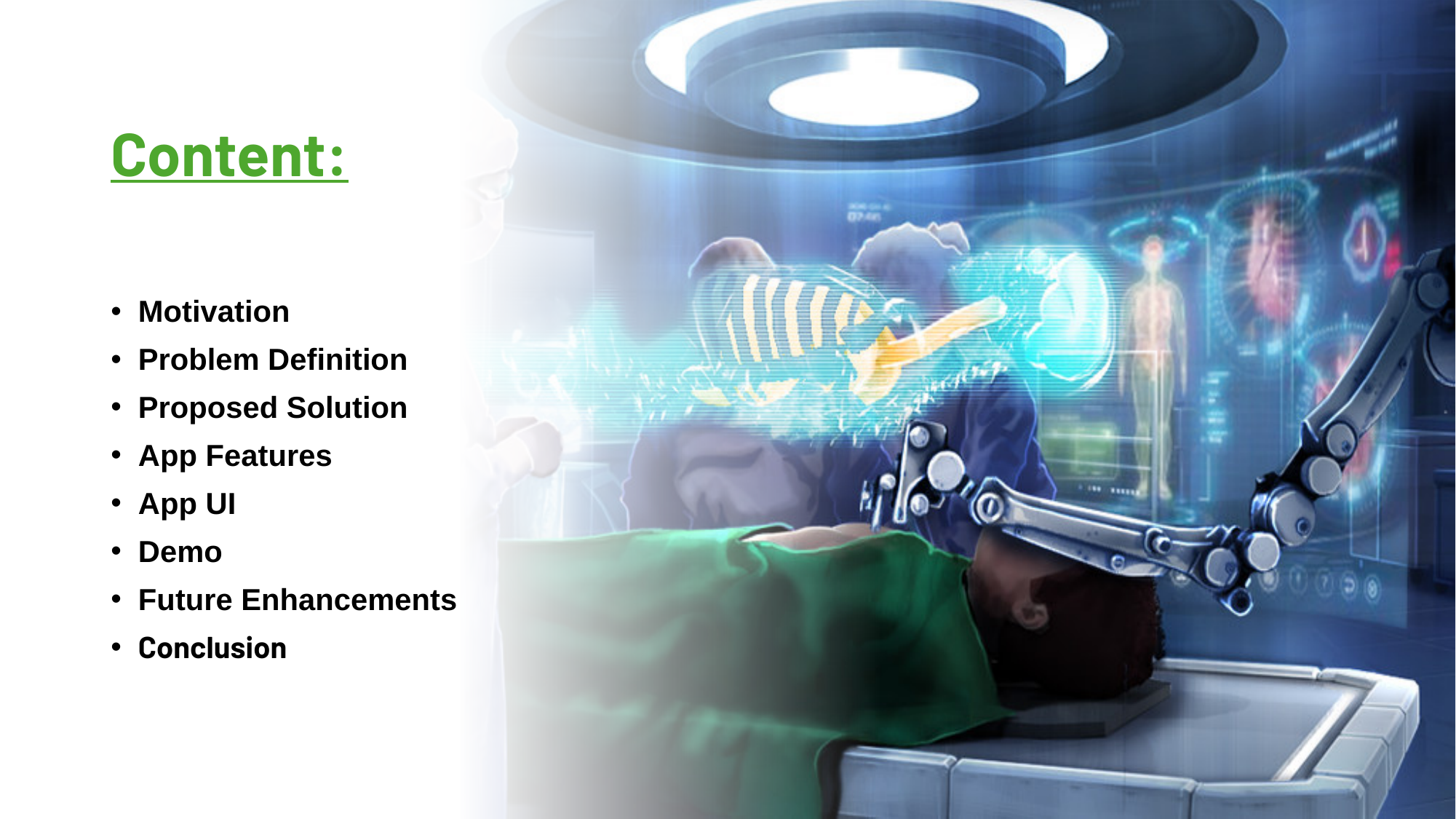

# Content:
Motivation
Problem Definition
Proposed Solution
App Features
App UI
Demo
Future Enhancements
Conclusion